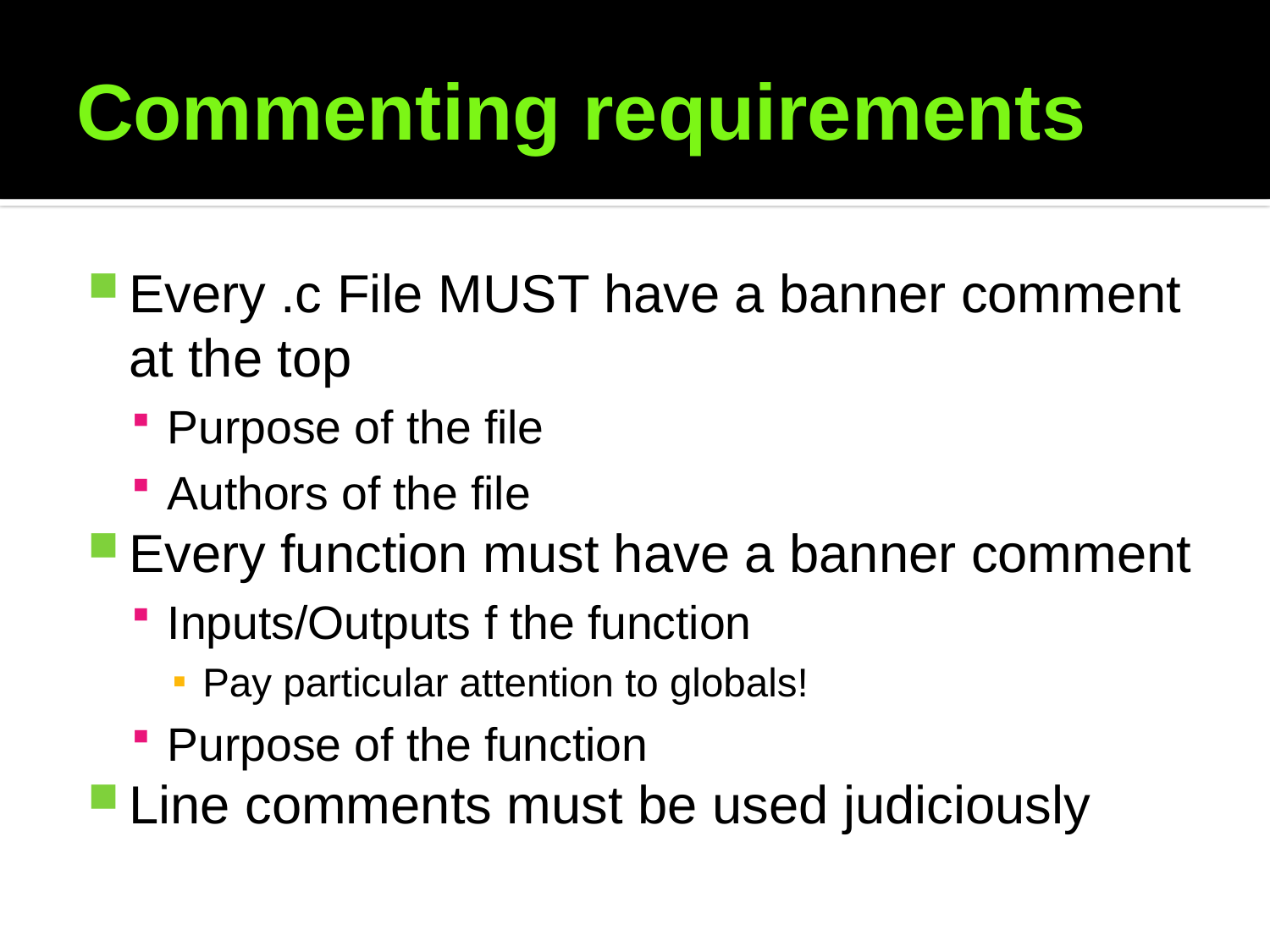

# Commenting requirements
Every .c File MUST have a banner comment at the top
Purpose of the file
Authors of the file
Every function must have a banner comment
Inputs/Outputs f the function
Pay particular attention to globals!
Purpose of the function
Line comments must be used judiciously